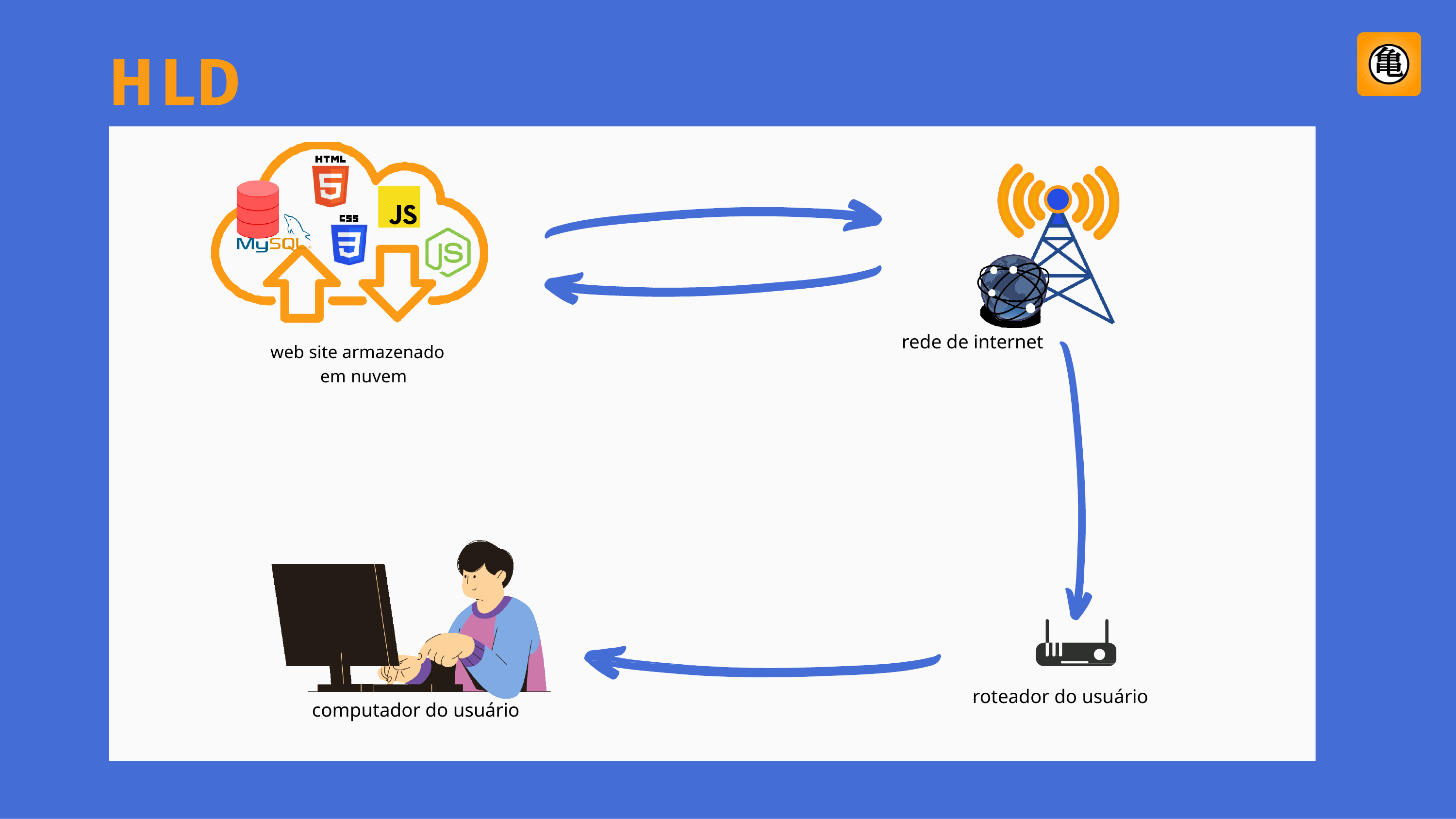

# HLD

rede de internet
web site armazenado  em nuvem
roteador do usuário
computador do usuário